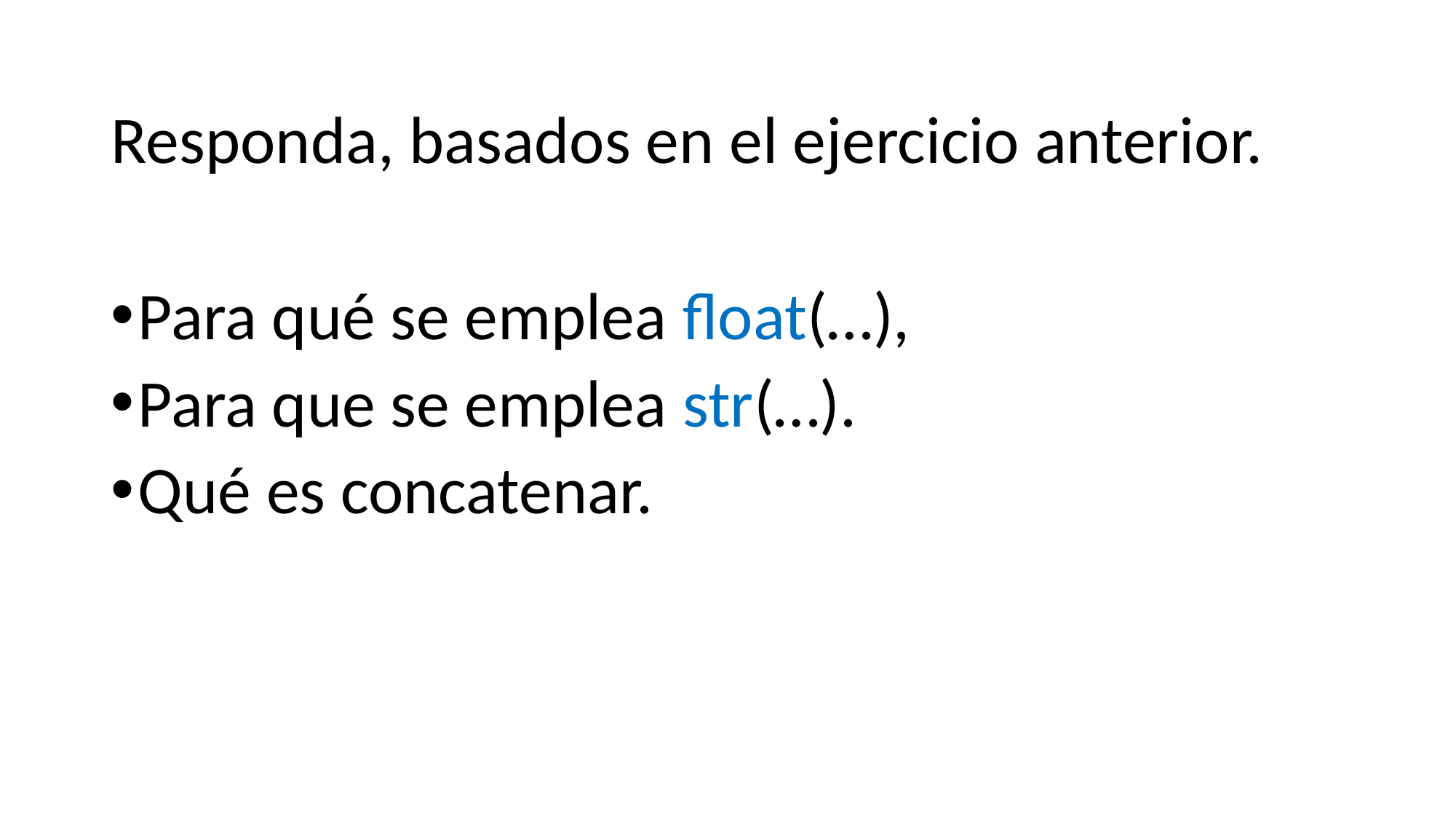

# Responda, basados en el ejercicio anterior.
Para qué se emplea float(…),
Para que se emplea str(…).
Qué es concatenar.